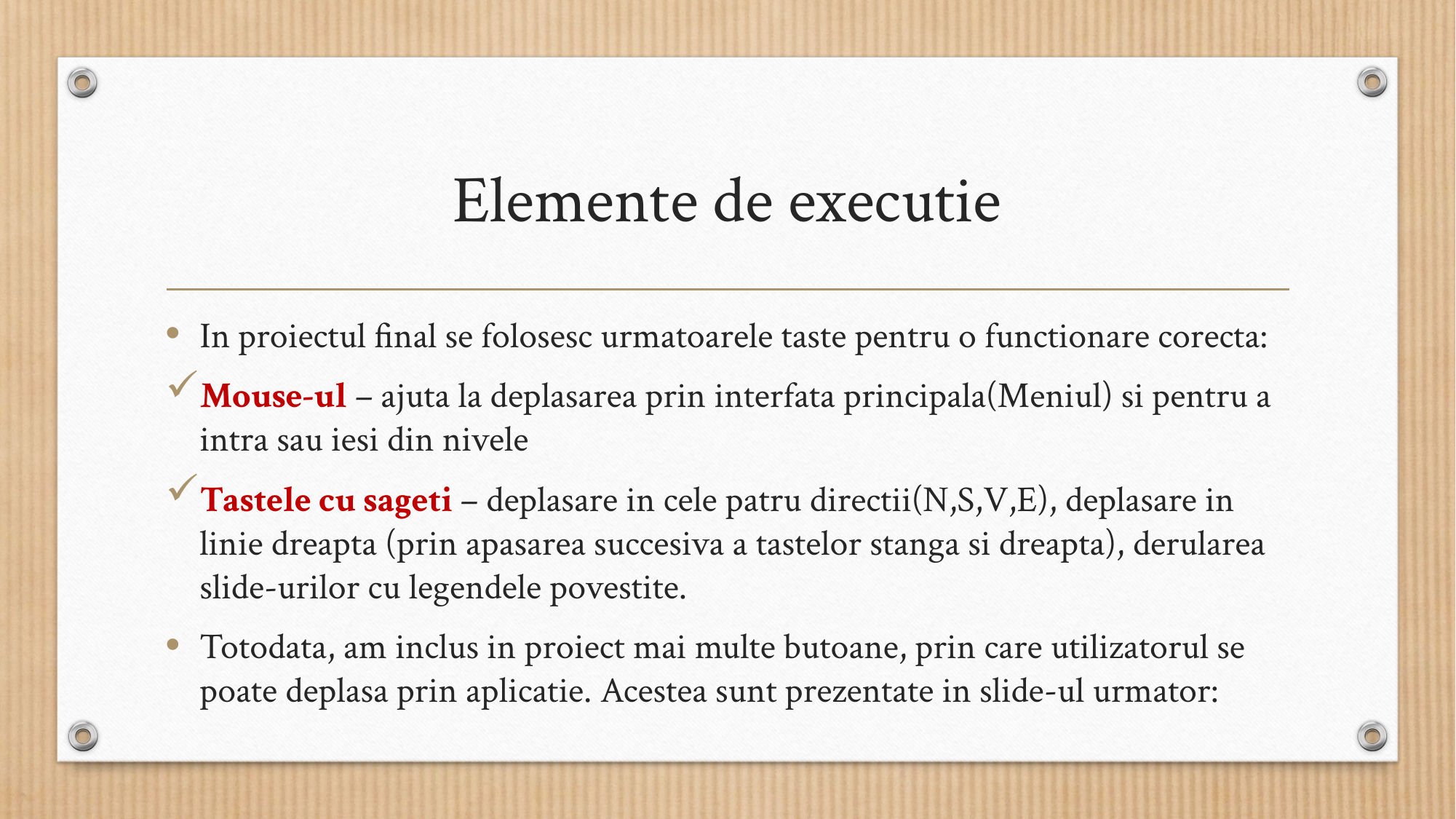

# Elemente de executie
In proiectul final se folosesc urmatoarele taste pentru o functionare corecta:
Mouse-ul – ajuta la deplasarea prin interfata principala(Meniul) si pentru a intra sau iesi din nivele
Tastele cu sageti – deplasare in cele patru directii(N,S,V,E), deplasare in linie dreapta (prin apasarea succesiva a tastelor stanga si dreapta), derularea slide-urilor cu legendele povestite.
Totodata, am inclus in proiect mai multe butoane, prin care utilizatorul se poate deplasa prin aplicatie. Acestea sunt prezentate in slide-ul urmator: